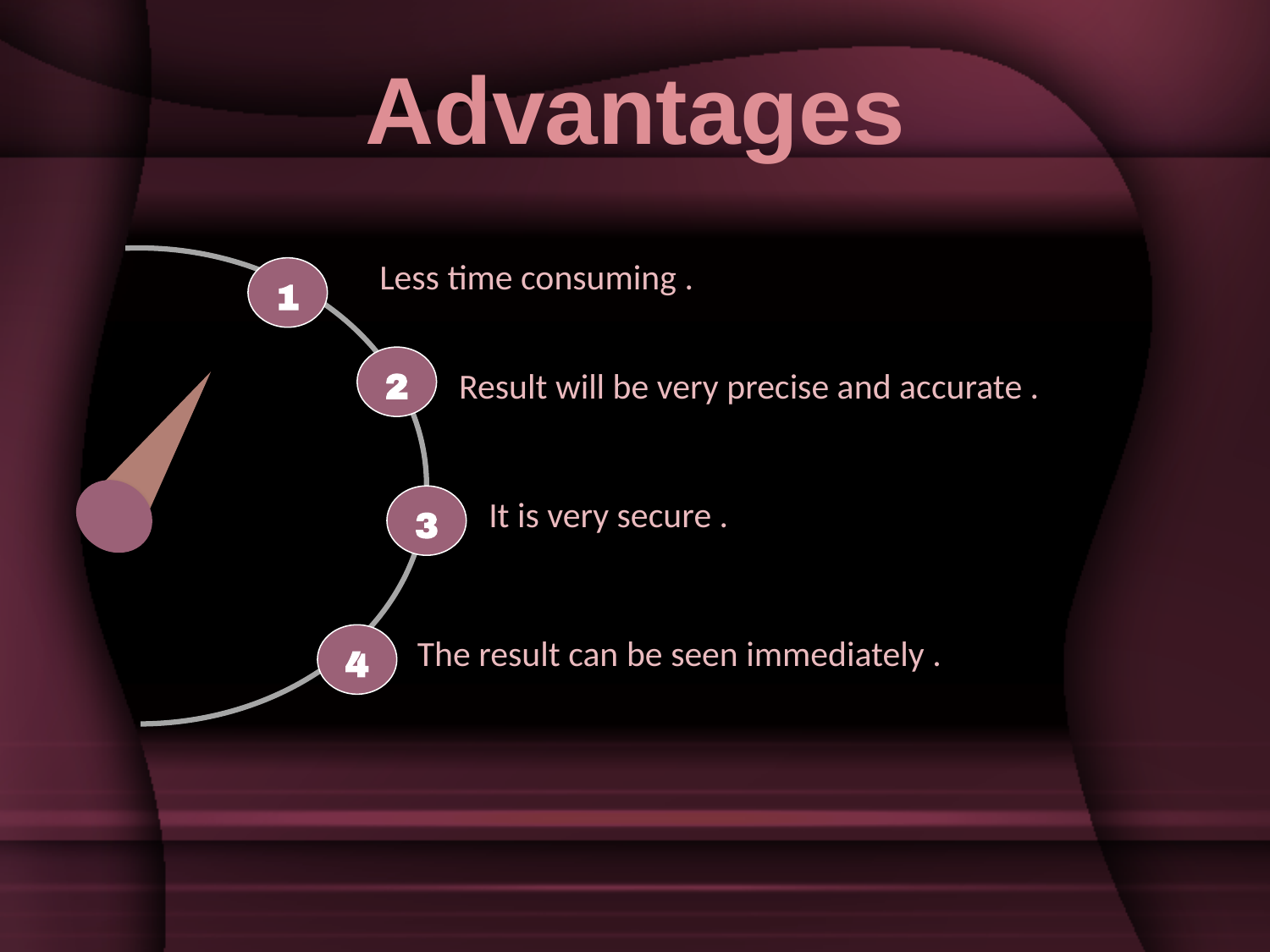

# Advantages

Less time consuming .
1

2
Result will be very precise and accurate .
3
It is very secure .
4
 The result can be seen immediately .